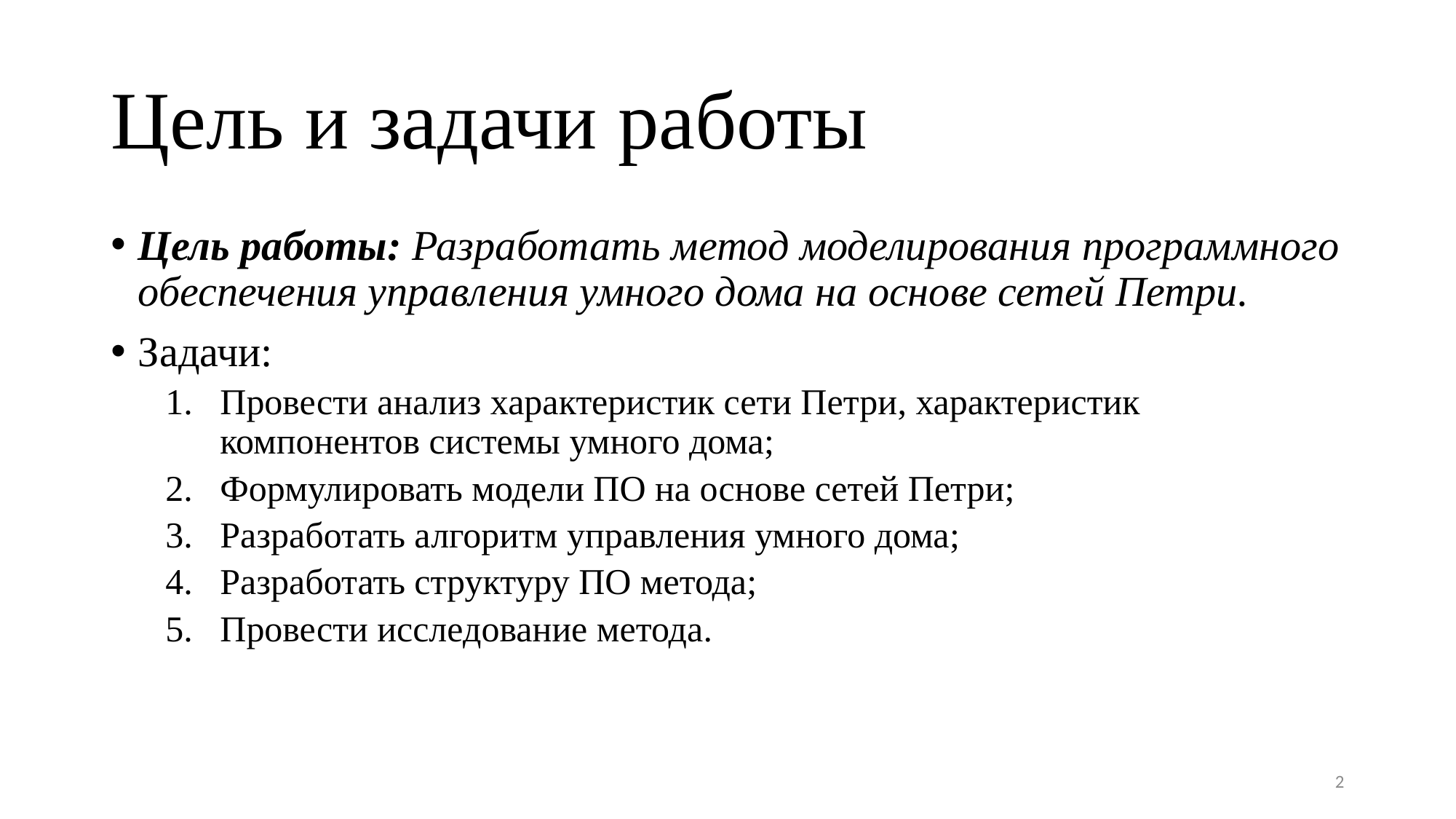

# Цель и задачи работы
Цель работы: Разработать метод моделирования программного обеспечения управления умного дома на основе сетей Петри.
Задачи:
Провести анализ характеристик сети Петри, характеристик компонентов системы умного дома;
Формулировать модели ПО на основе сетей Петри;
Разработать алгоритм управления умного дома;
Разработать структуру ПО метода;
Провести исследование метода.
2